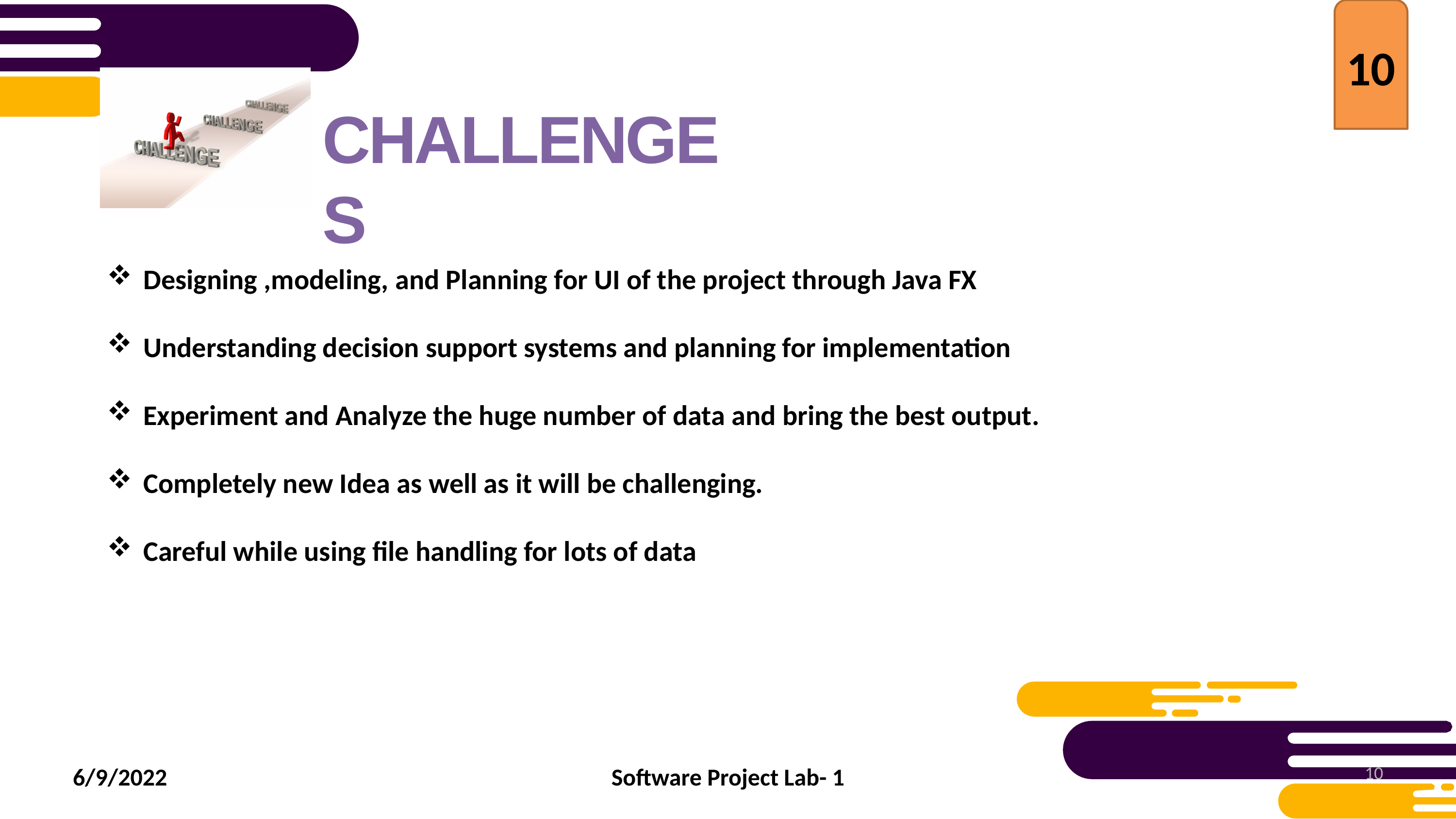

10

# CHALLENGES
Designing ,modeling, and Planning for UI of the project through Java FX

Understanding decision support systems and planning for implementation

Experiment and Analyze the huge number of data and bring the best output.

Completely new Idea as well as it will be challenging.

Careful while using file handling for lots of data

6/9/2022
Software Project Lab- 1
10